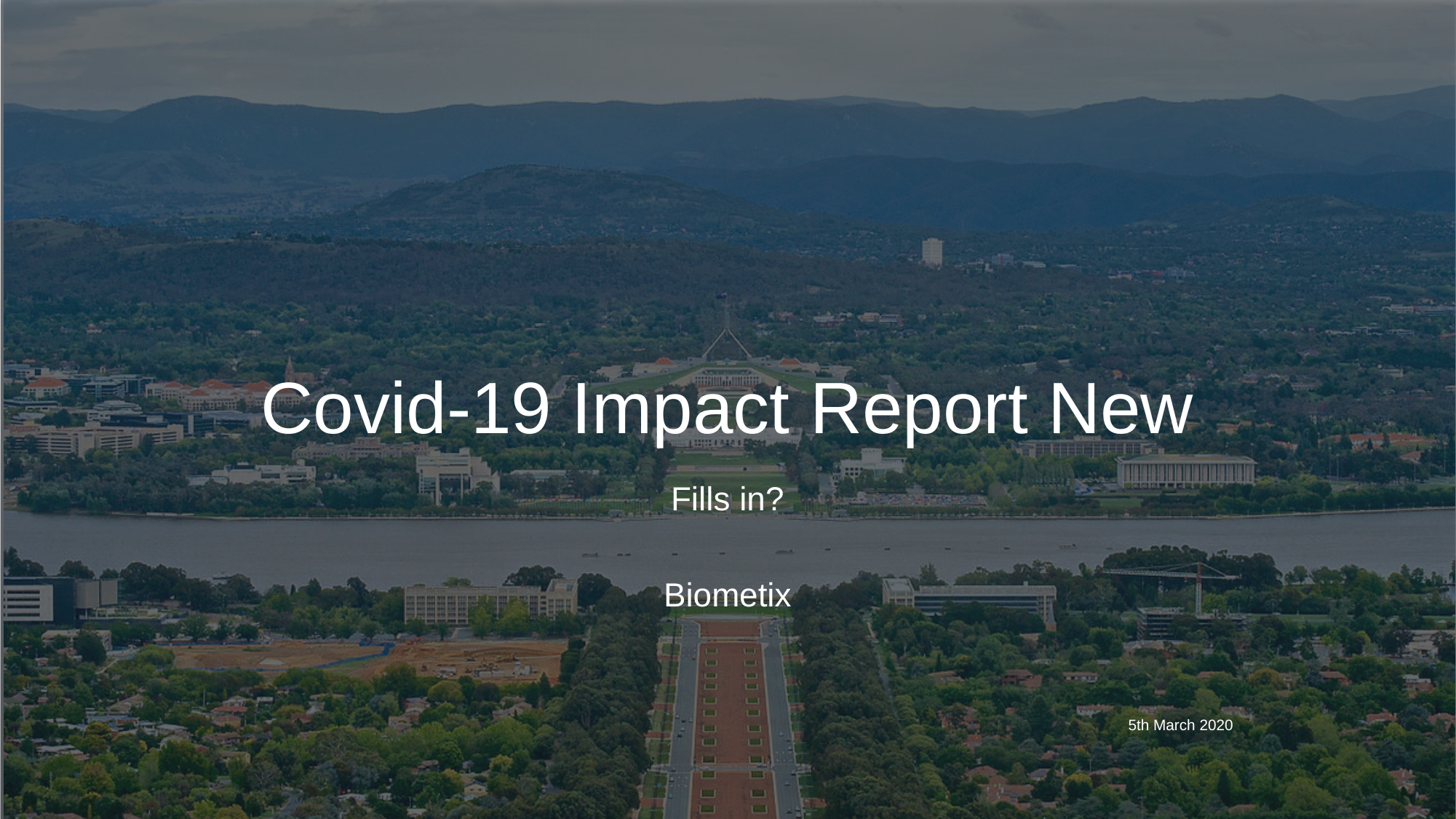

# Covid-19 Impact Report New
Fills in?
Biometix
5th March 2020